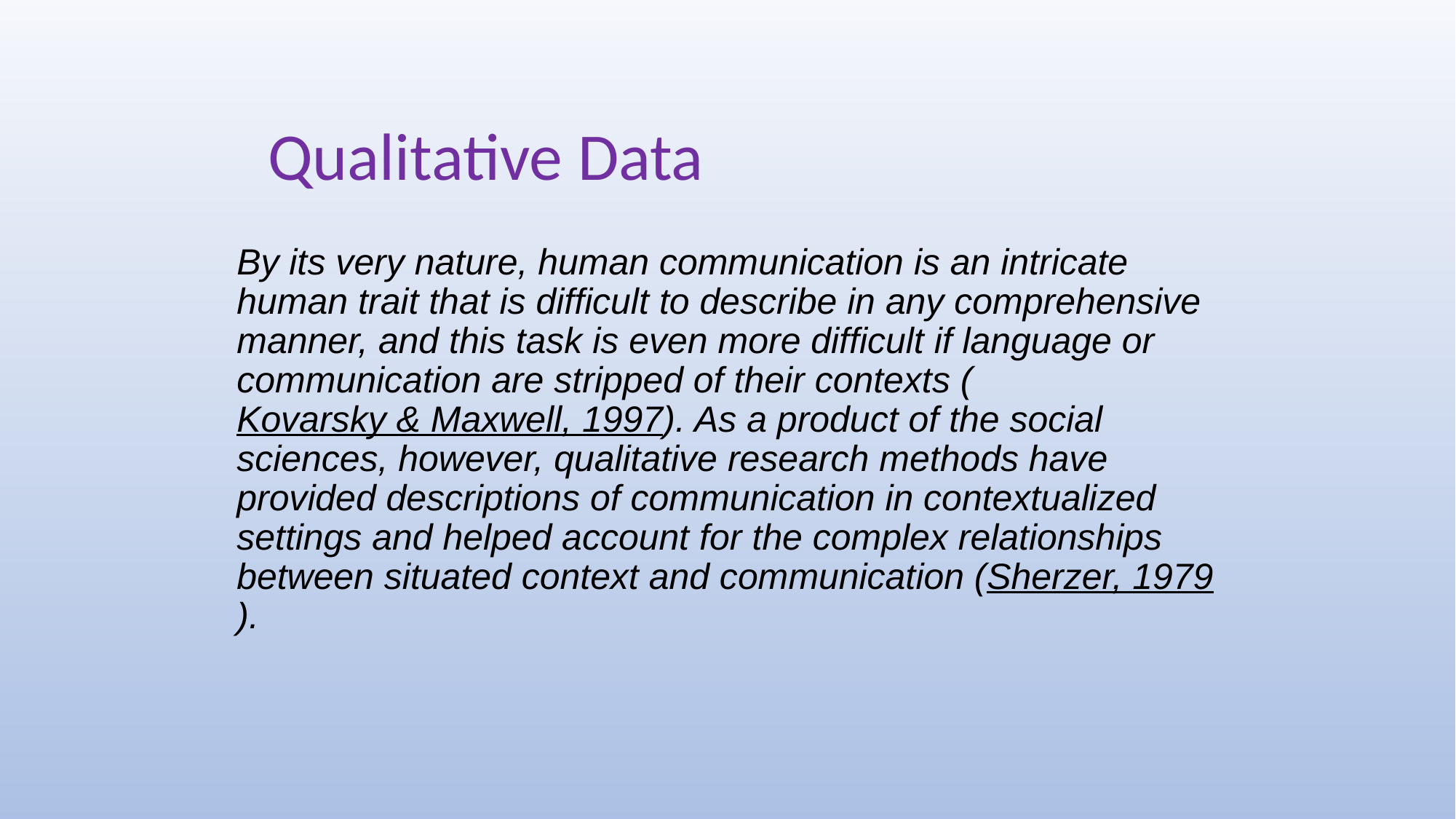

# Qualitative Data
By its very nature, human communication is an intricate human trait that is difficult to describe in any comprehensive manner, and this task is even more difficult if language or communication are stripped of their contexts (Kovarsky & Maxwell, 1997). As a product of the social sciences, however, qualitative research methods have provided descriptions of communication in contextualized settings and helped account for the complex relationships between situated context and communication (Sherzer, 1979).